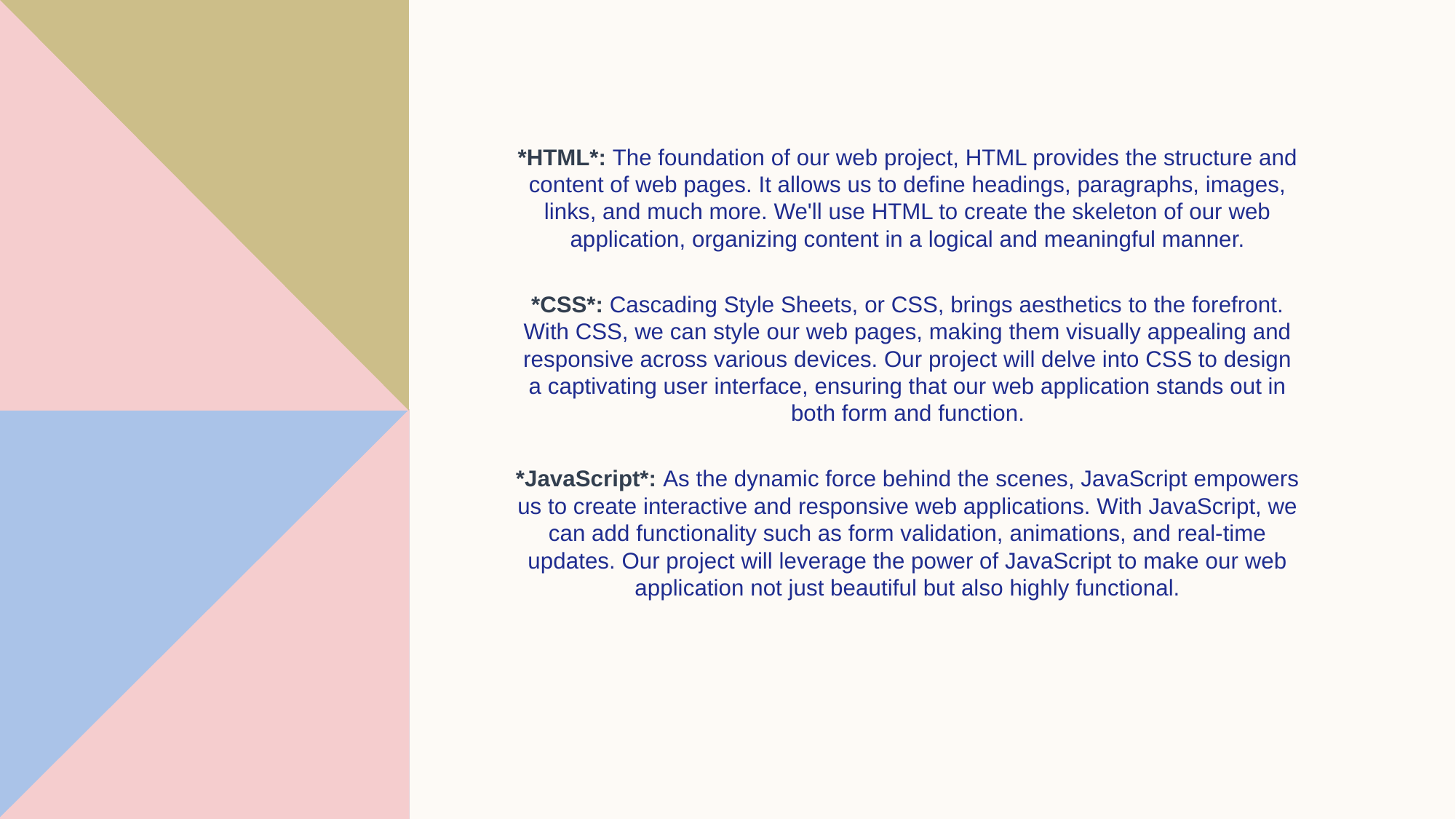

#
*HTML*: The foundation of our web project, HTML provides the structure and content of web pages. It allows us to define headings, paragraphs, images, links, and much more. We'll use HTML to create the skeleton of our web application, organizing content in a logical and meaningful manner.

*CSS*: Cascading Style Sheets, or CSS, brings aesthetics to the forefront. With CSS, we can style our web pages, making them visually appealing and responsive across various devices. Our project will delve into CSS to design a captivating user interface, ensuring that our web application stands out in both form and function.

*JavaScript*: As the dynamic force behind the scenes, JavaScript empowers us to create interactive and responsive web applications. With JavaScript, we can add functionality such as form validation, animations, and real-time updates. Our project will leverage the power of JavaScript to make our web application not just beautiful but also highly functional.